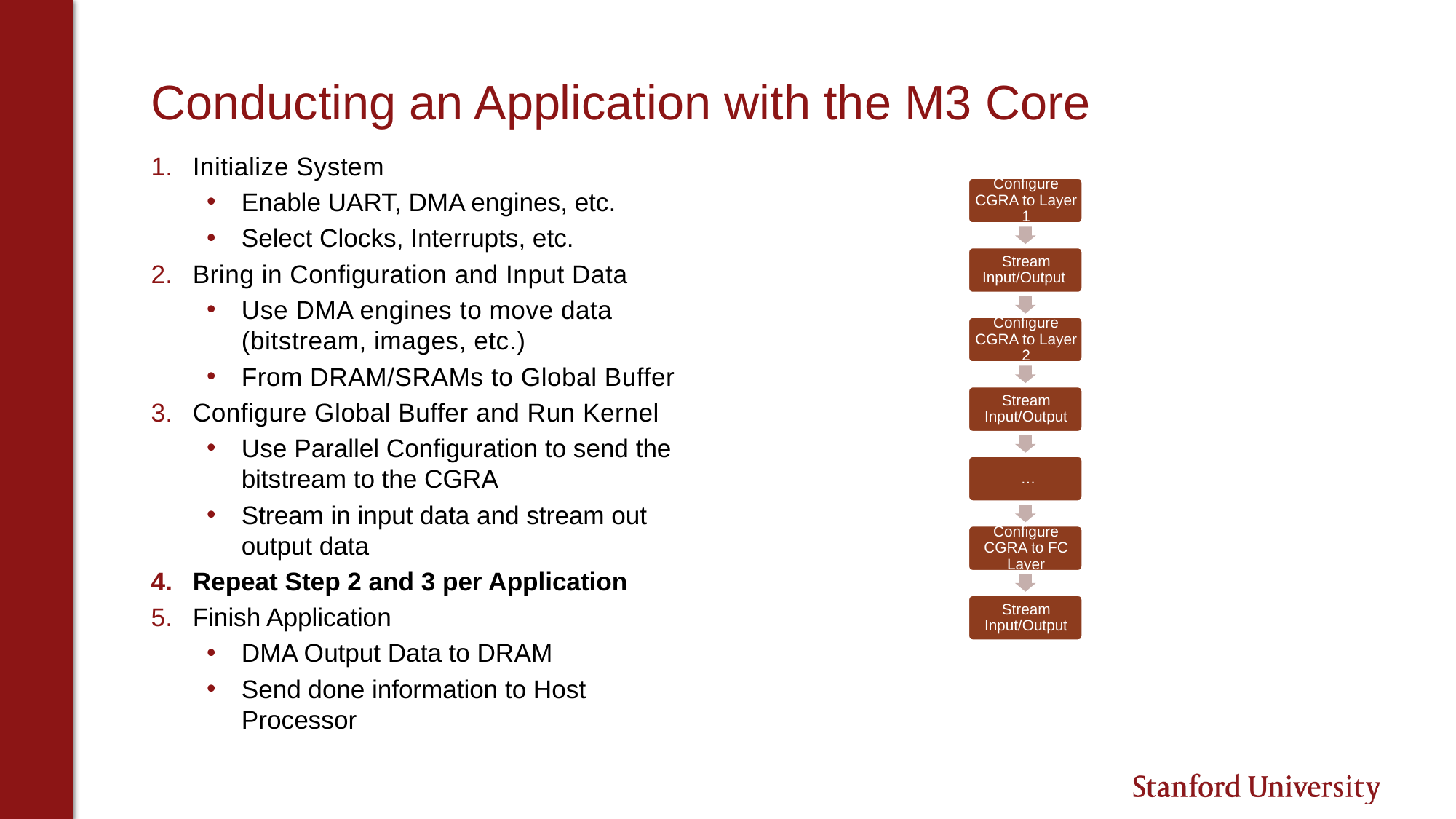

# Conducting an Application with the M3 Core
Initialize System
Enable UART, DMA engines, etc.
Select Clocks, Interrupts, etc.
Bring in Configuration and Input Data
Use DMA engines to move data (bitstream, images, etc.)
From DRAM/SRAMs to Global Buffer
Configure Global Buffer and Run Kernel
Use Parallel Configuration to send the bitstream to the CGRA
Stream in input data and stream out output data
Repeat Step 2 and 3 per Application
Finish Application
DMA Output Data to DRAM
Send done information to Host Processor

Configure CGRA to Layer 1

Stream Input/Output

Configure CGRA to Layer 2

Stream Input/Output

 …

Configure CGRA to FC Layer

Stream Input/Output